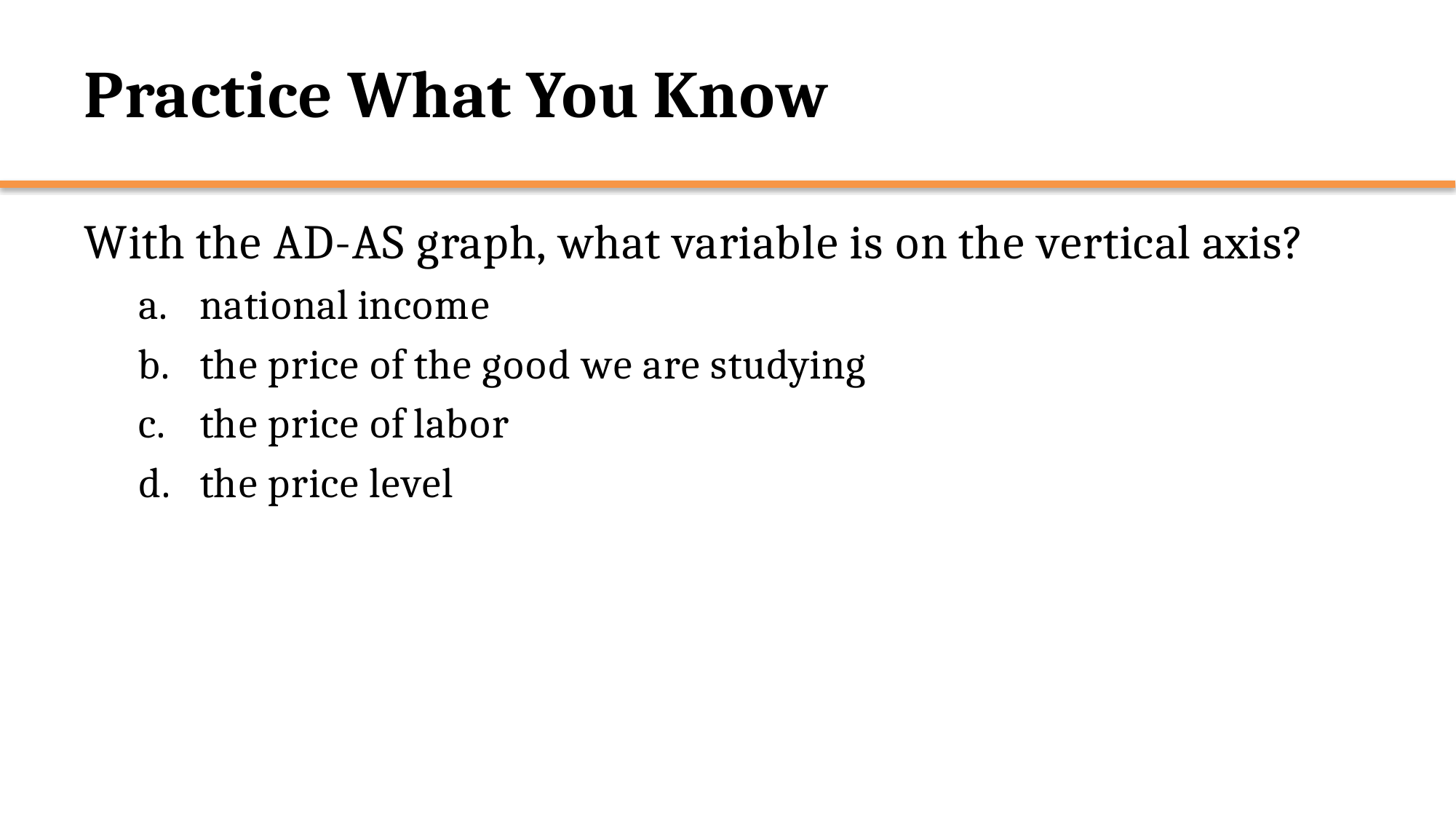

# Practice What You Know
With the AD-AS graph, what variable is on the vertical axis?
national income
the price of the good we are studying
the price of labor
the price level